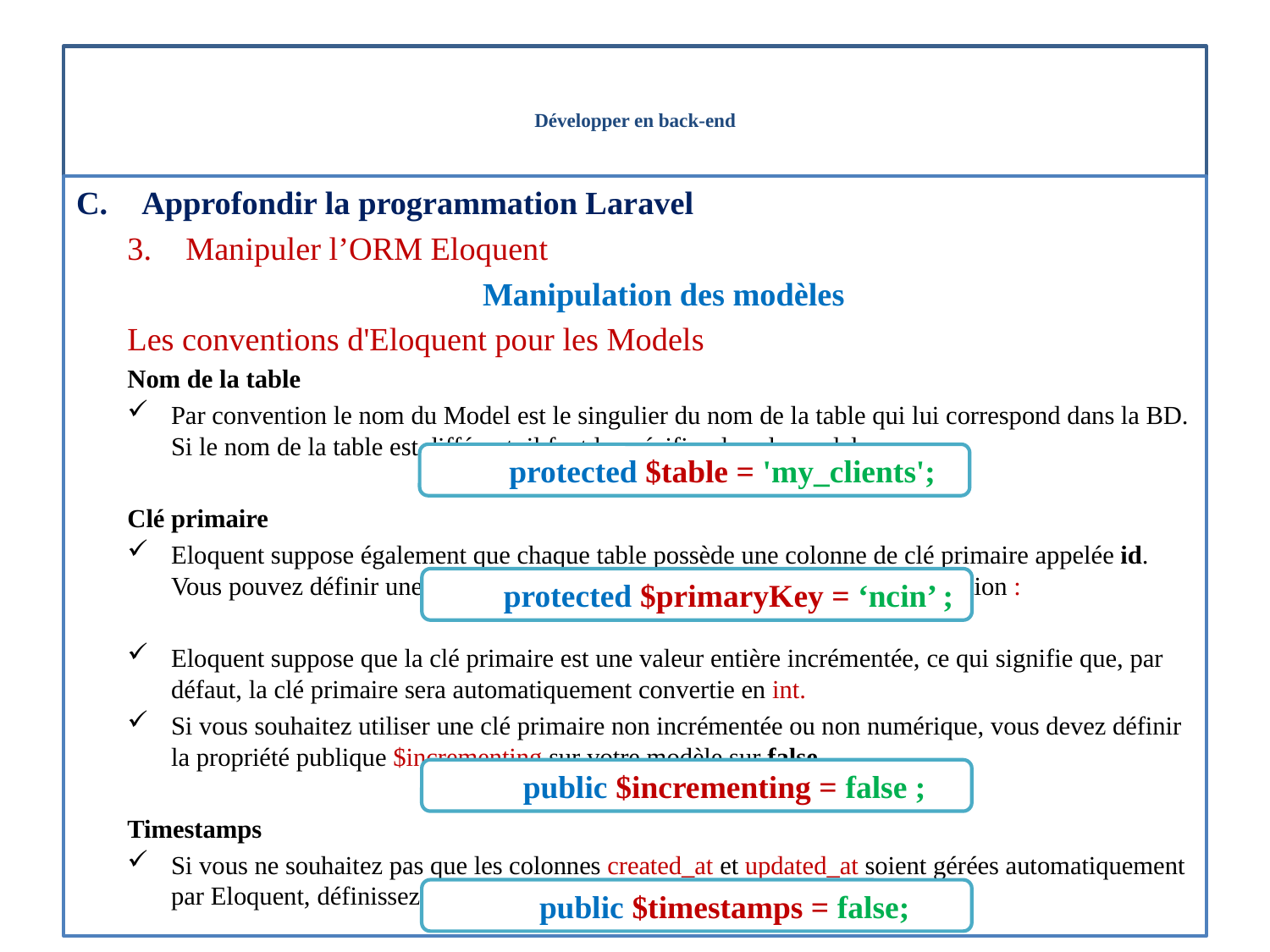

# Développer en back-end
Approfondir la programmation Laravel
Manipuler l’ORM Eloquent
Manipulation des modèles
Les conventions d'Eloquent pour les Models
Nom de la table
Par convention le nom du Model est le singulier du nom de la table qui lui correspond dans la BD. Si le nom de la table est différent, il faut le spécifier dans le model :

Clé primaire
Eloquent suppose également que chaque table possède une colonne de clé primaire appelée id. Vous pouvez définir une propriété $primaryKey pour remplacer cette convention :

Eloquent suppose que la clé primaire est une valeur entière incrémentée, ce qui signifie que, par défaut, la clé primaire sera automatiquement convertie en int.
Si vous souhaitez utiliser une clé primaire non incrémentée ou non numérique, vous devez définir la propriété publique $incrementing sur votre modèle sur false.

Timestamps
Si vous ne souhaitez pas que les colonnes created_at et updated_at soient gérées automatiquement par Eloquent, définissez la propriété $timestamps sur votre modèle sur false:

protected $table = 'my_clients';
 protected $primaryKey = ‘ncin’ ;
public $incrementing = false ;
public $timestamps = false;